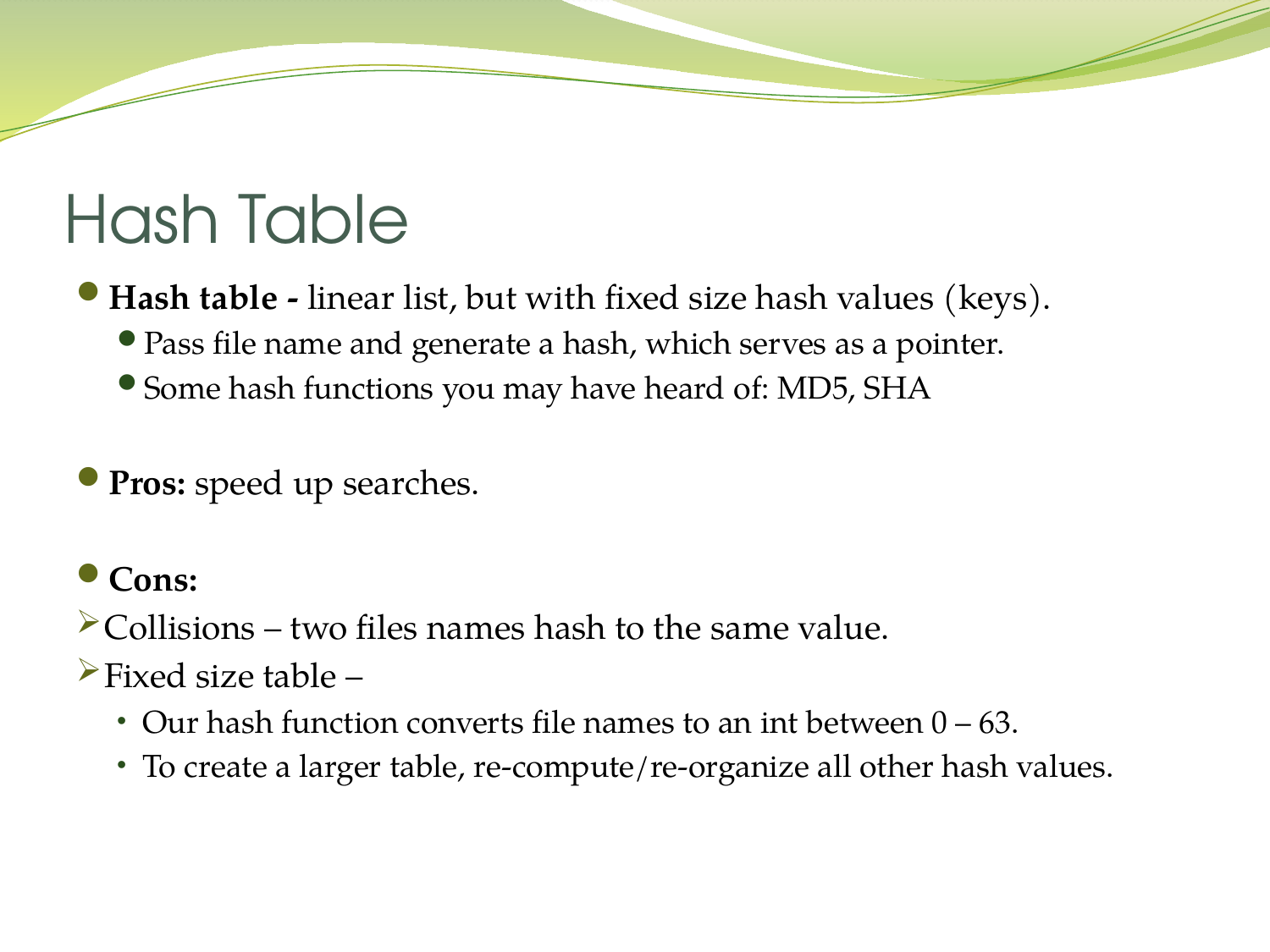

# Hash Table
Hash table - linear list, but with fixed size hash values (keys).
Pass file name and generate a hash, which serves as a pointer.
Some hash functions you may have heard of: MD5, SHA

Pros: speed up searches.

Cons:
Collisions – two files names hash to the same value.
Fixed size table –
Our hash function converts file names to an int between 0 – 63.
To create a larger table, re-compute/re-organize all other hash values.